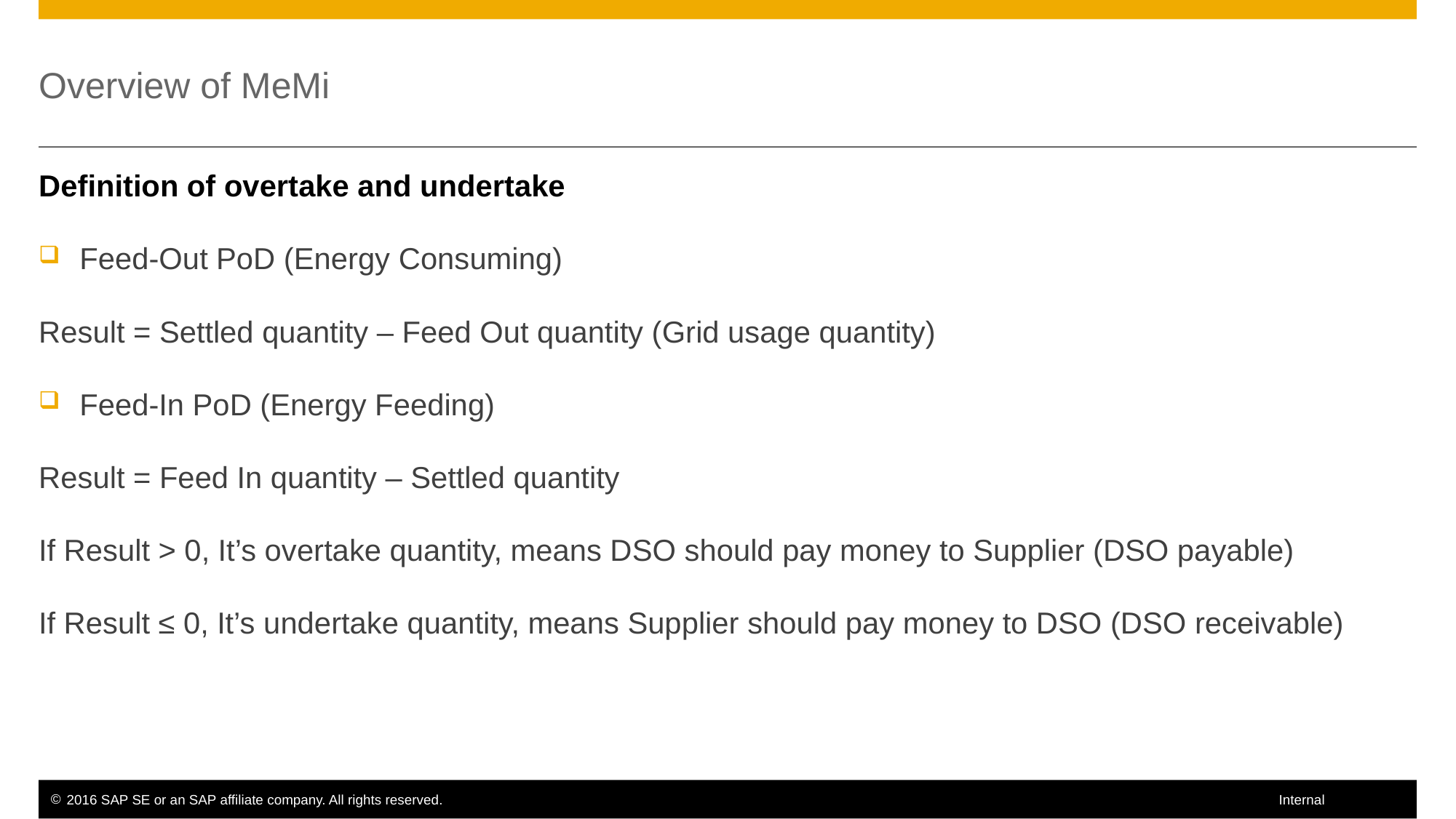

# Overview of MeMi
Definition of overtake and undertake
Feed-Out PoD (Energy Consuming)
Result = Settled quantity – Feed Out quantity (Grid usage quantity)
Feed-In PoD (Energy Feeding)
Result = Feed In quantity – Settled quantity
If Result > 0, It’s overtake quantity, means DSO should pay money to Supplier (DSO payable)
If Result ≤ 0, It’s undertake quantity, means Supplier should pay money to DSO (DSO receivable)